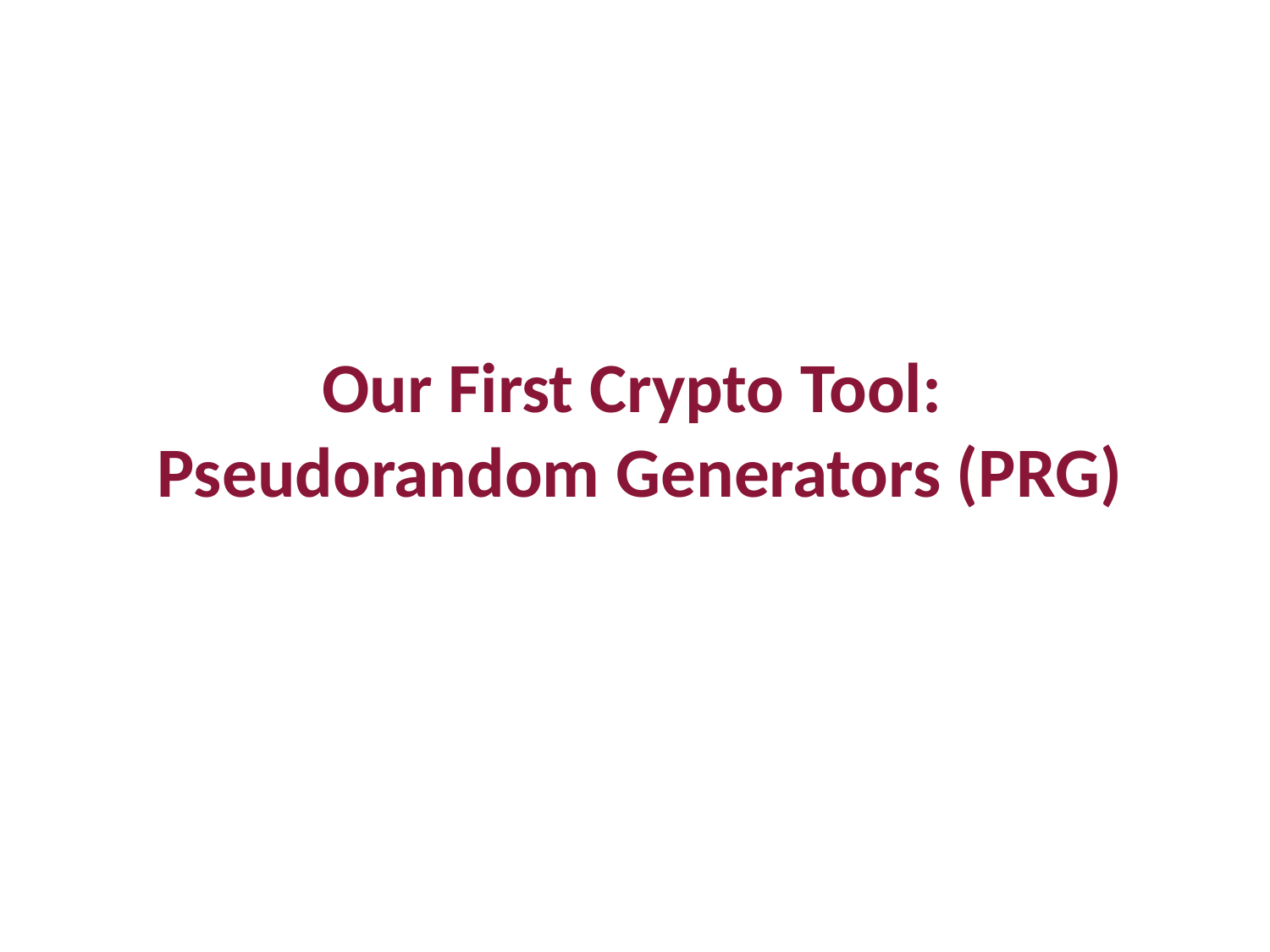

Our First Crypto Tool:
Pseudorandom Generators (PRG)